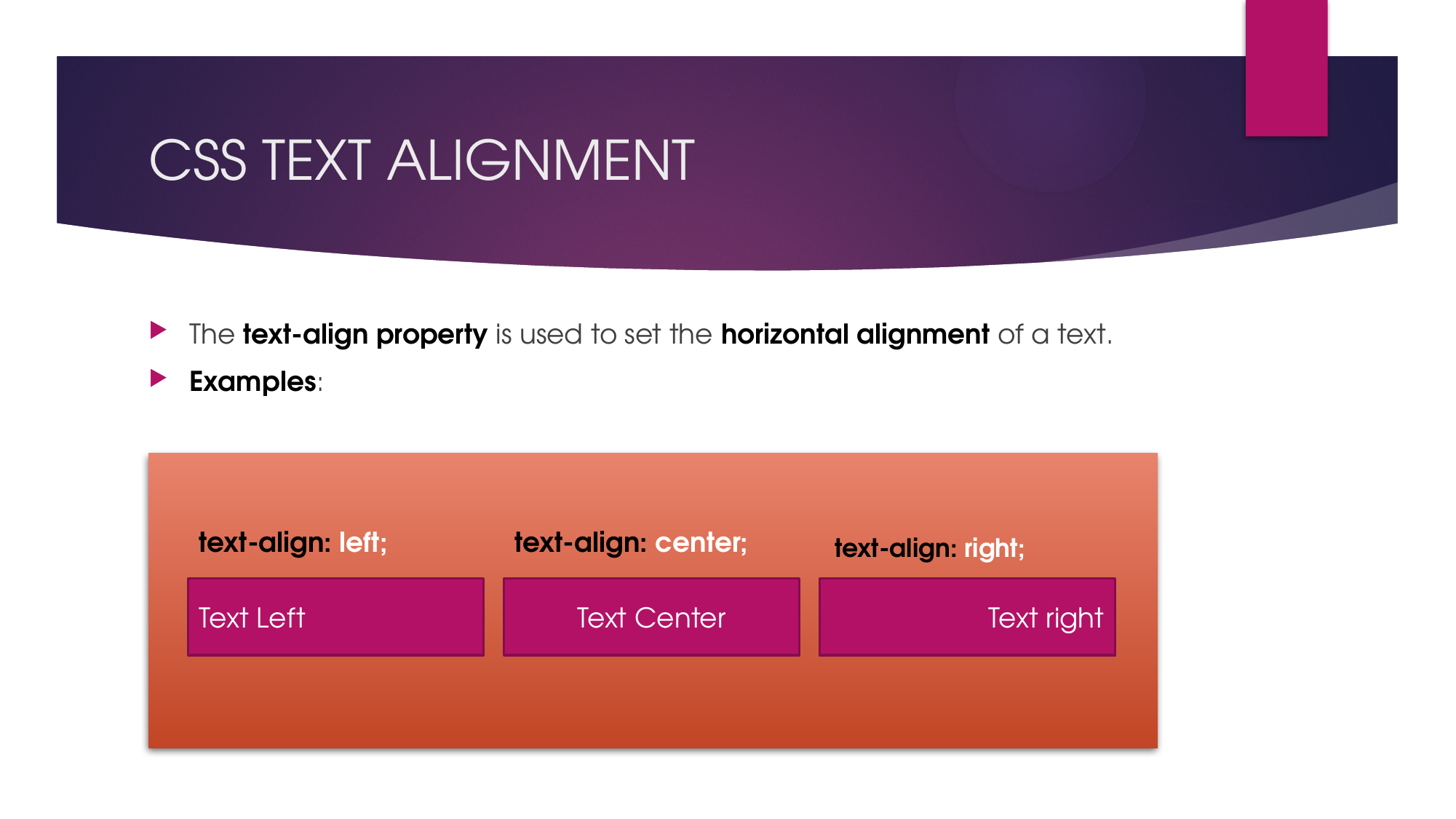

# CSS TEXT ALIGNMENT
The text-align property is used to set the horizontal alignment of a text.
Examples:

text-align: left;
text-align: center;
text-align: right;
Text right
Text Center
Text Left